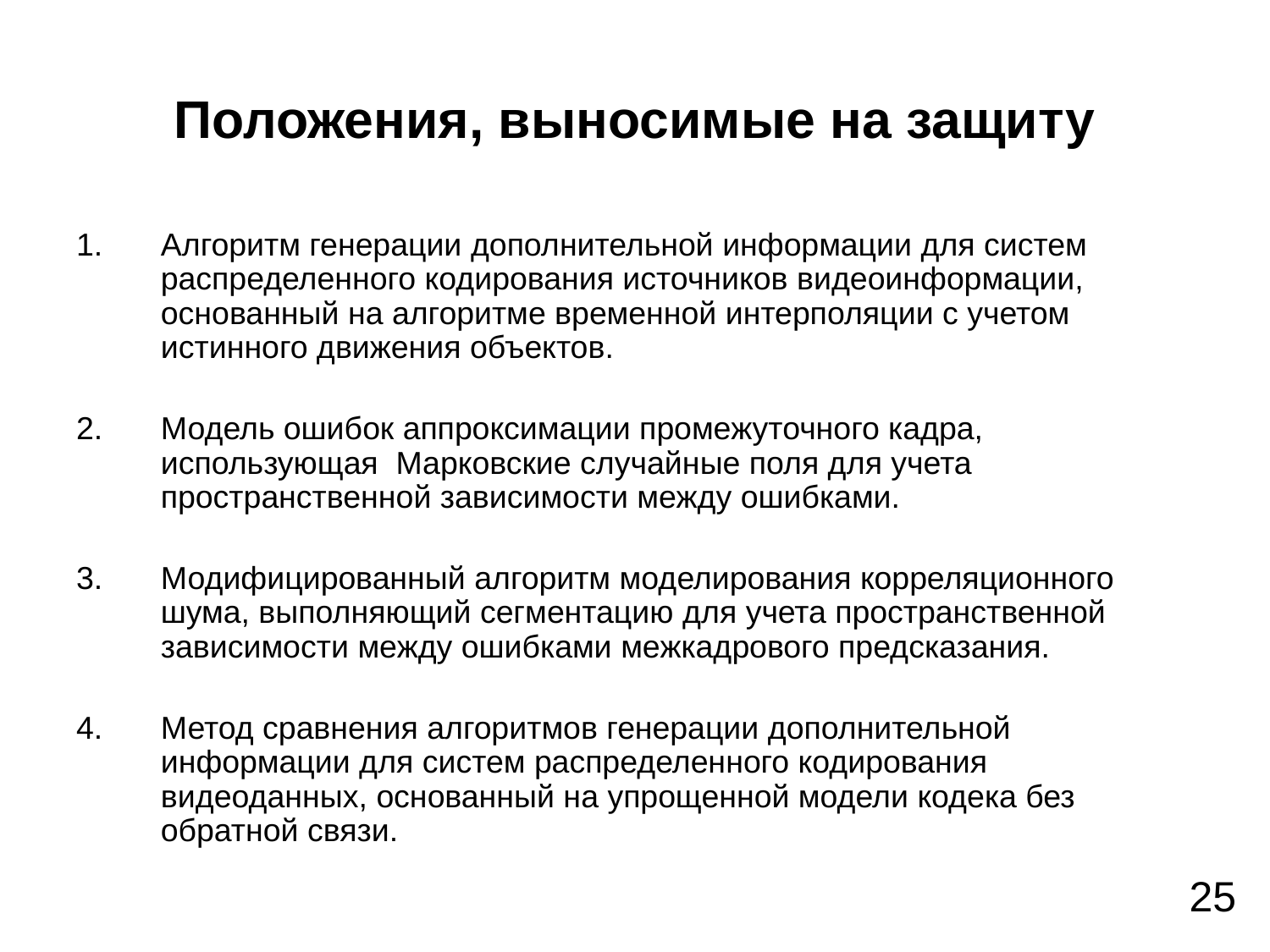

# Положения, выносимые на защиту
Алгоритм генерации дополнительной информации для систем распределенного кодирования источников видеоинформации, основанный на алгоритме временной интерполяции с учетом истинного движения объектов.

Модель ошибок аппроксимации промежуточного кадра, использующая  Марковские случайные поля для учета пространственной зависимости между ошибками.

Модифицированный алгоритм моделирования корреляционного шума, выполняющий сегментацию для учета пространственной зависимости между ошибками межкадрового предсказания.

Метод сравнения алгоритмов генерации дополнительной информации для систем распределенного кодирования видеоданных, основанный на упрощенной модели кодека без обратной связи.
25